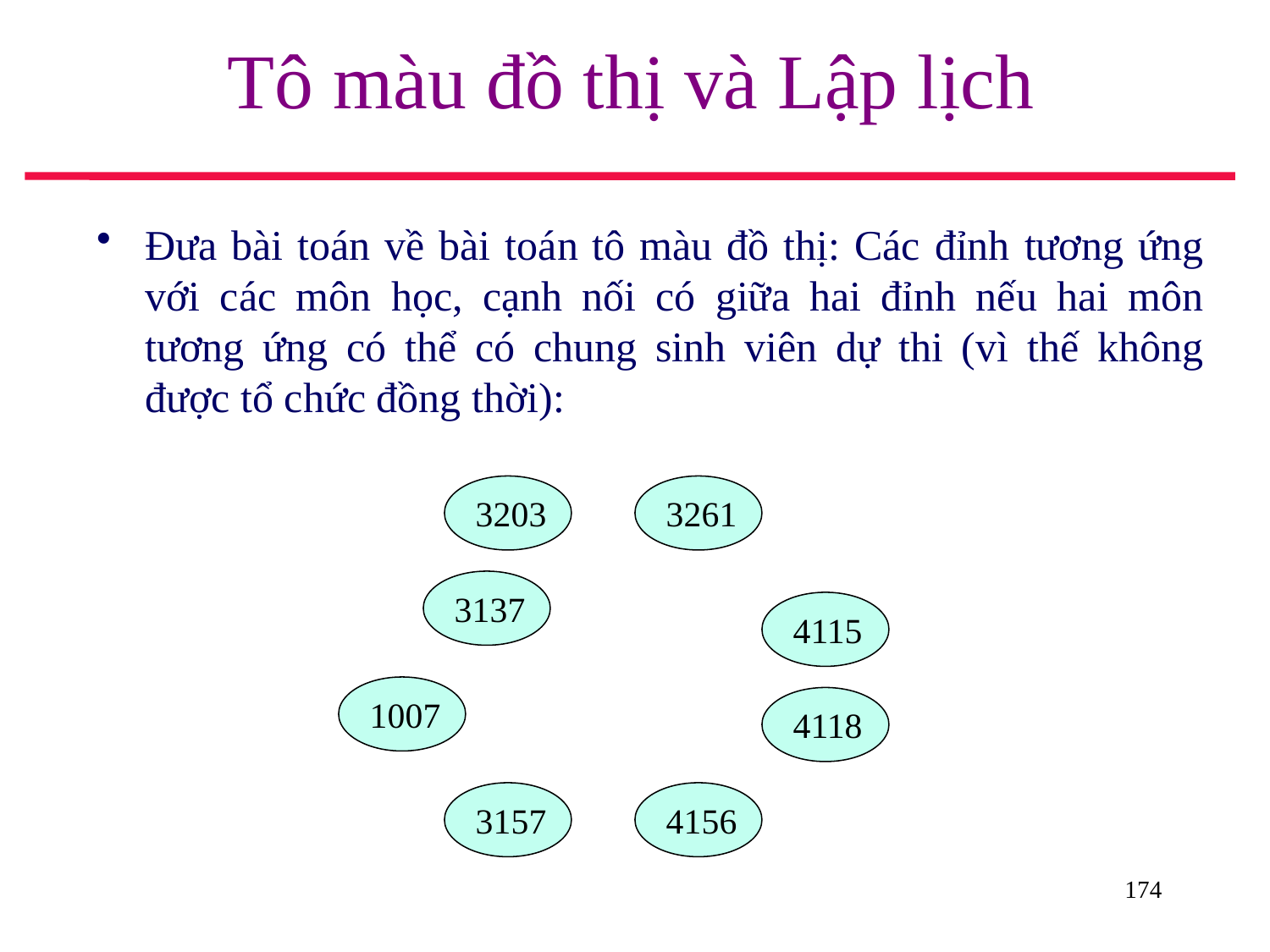

# Tô màu đồ thị và Lập lịch
Đưa bài toán về bài toán tô màu đồ thị: Các đỉnh tương ứng với các môn học, cạnh nối có giữa hai đỉnh nếu hai môn tương ứng có thể có chung sinh viên dự thi (vì thế không được tổ chức đồng thời):
3203
3261
3137
4115
1007
4118
3157
4156
174